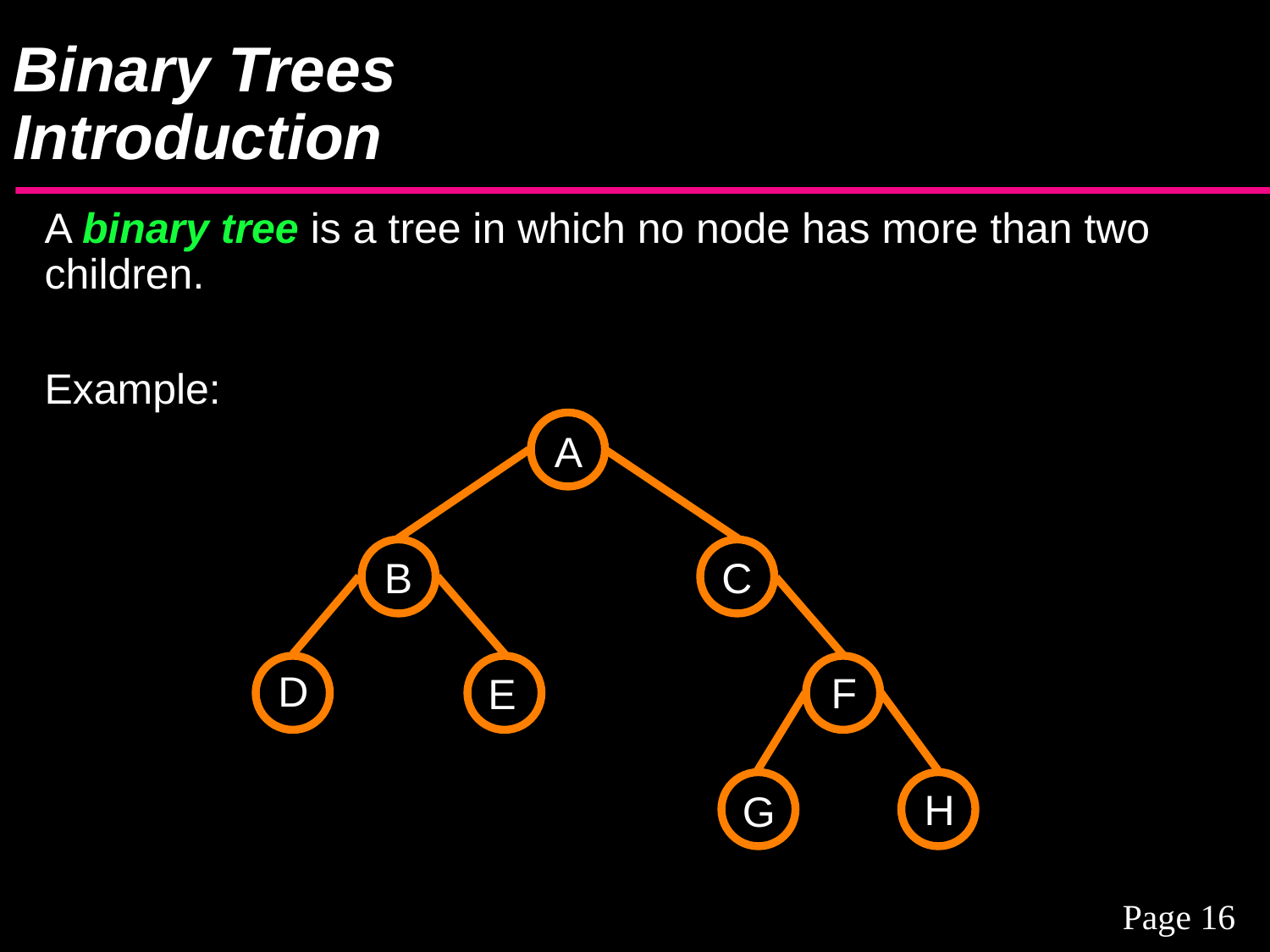

# Binary Trees Introduction
A binary tree is a tree in which no node has more than two children.

Example:

A

C
B

D
F
E

H
G